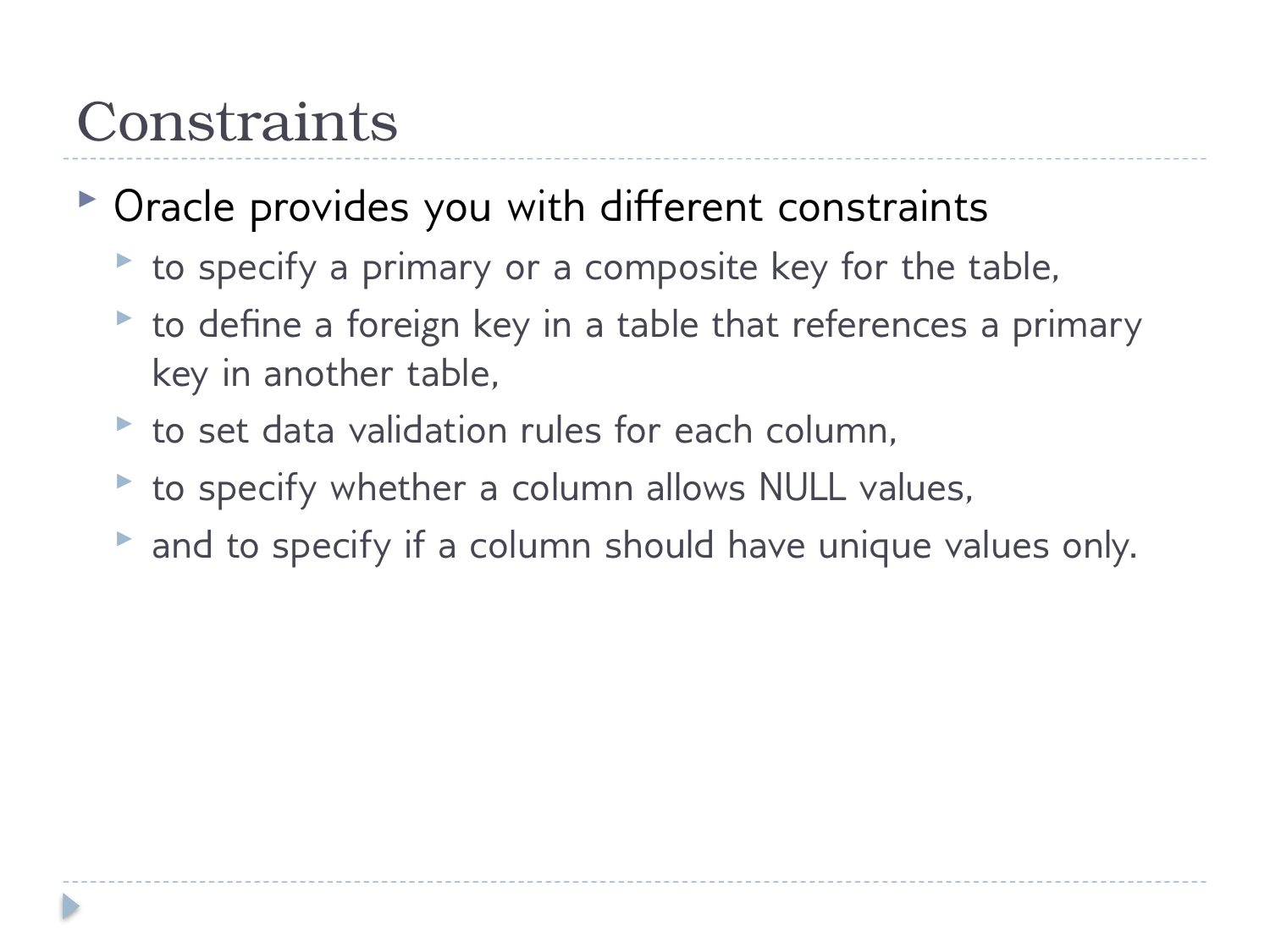

# Constraints
Oracle provides you with different constraints
to specify a primary or a composite key for the table,
to define a foreign key in a table that references a primary key in another table,
to set data validation rules for each column,
to specify whether a column allows NULL values,
and to specify if a column should have unique values only.